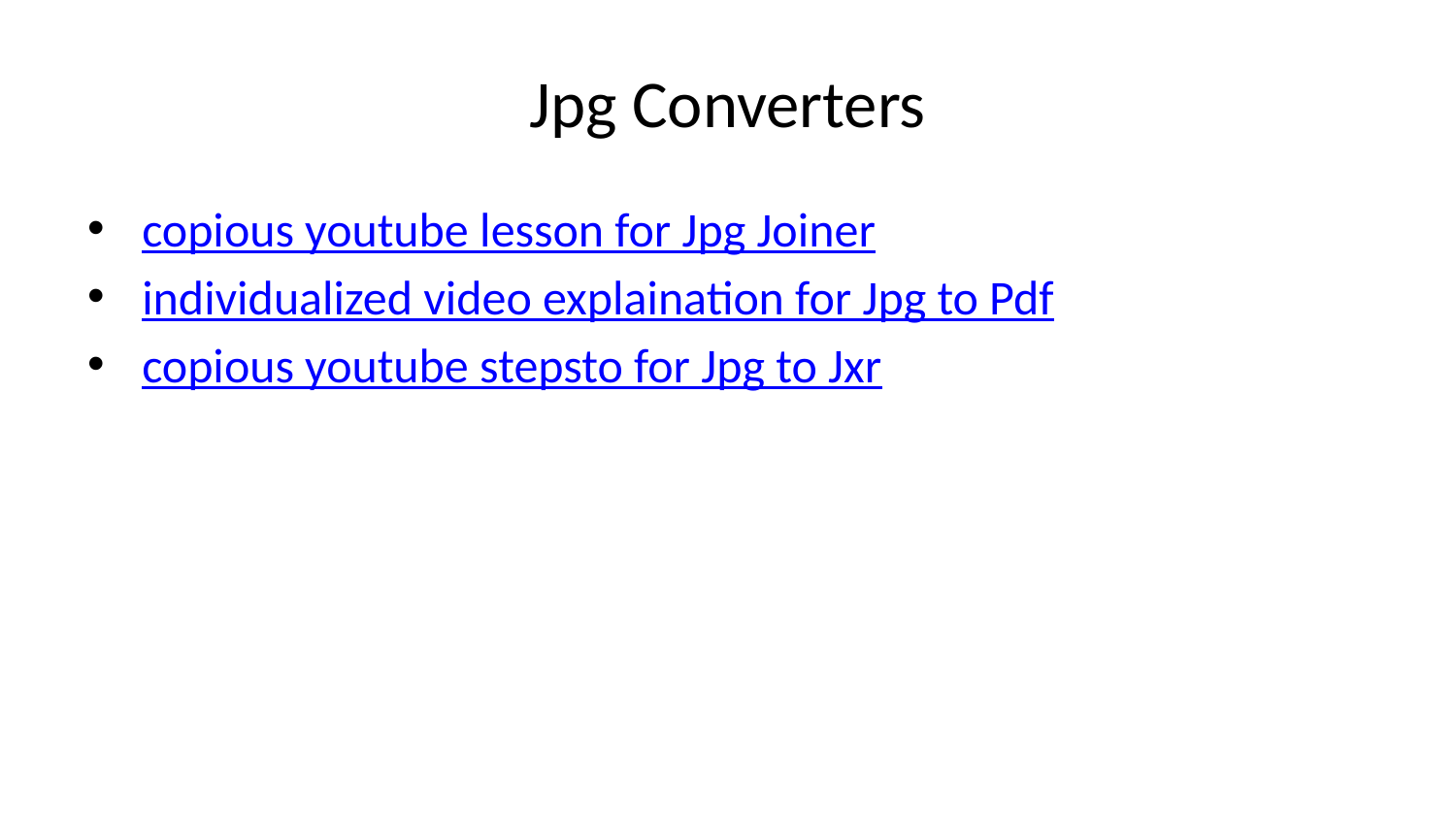

# Jpg Converters
copious youtube lesson for Jpg Joiner
individualized video explaination for Jpg to Pdf
copious youtube stepsto for Jpg to Jxr